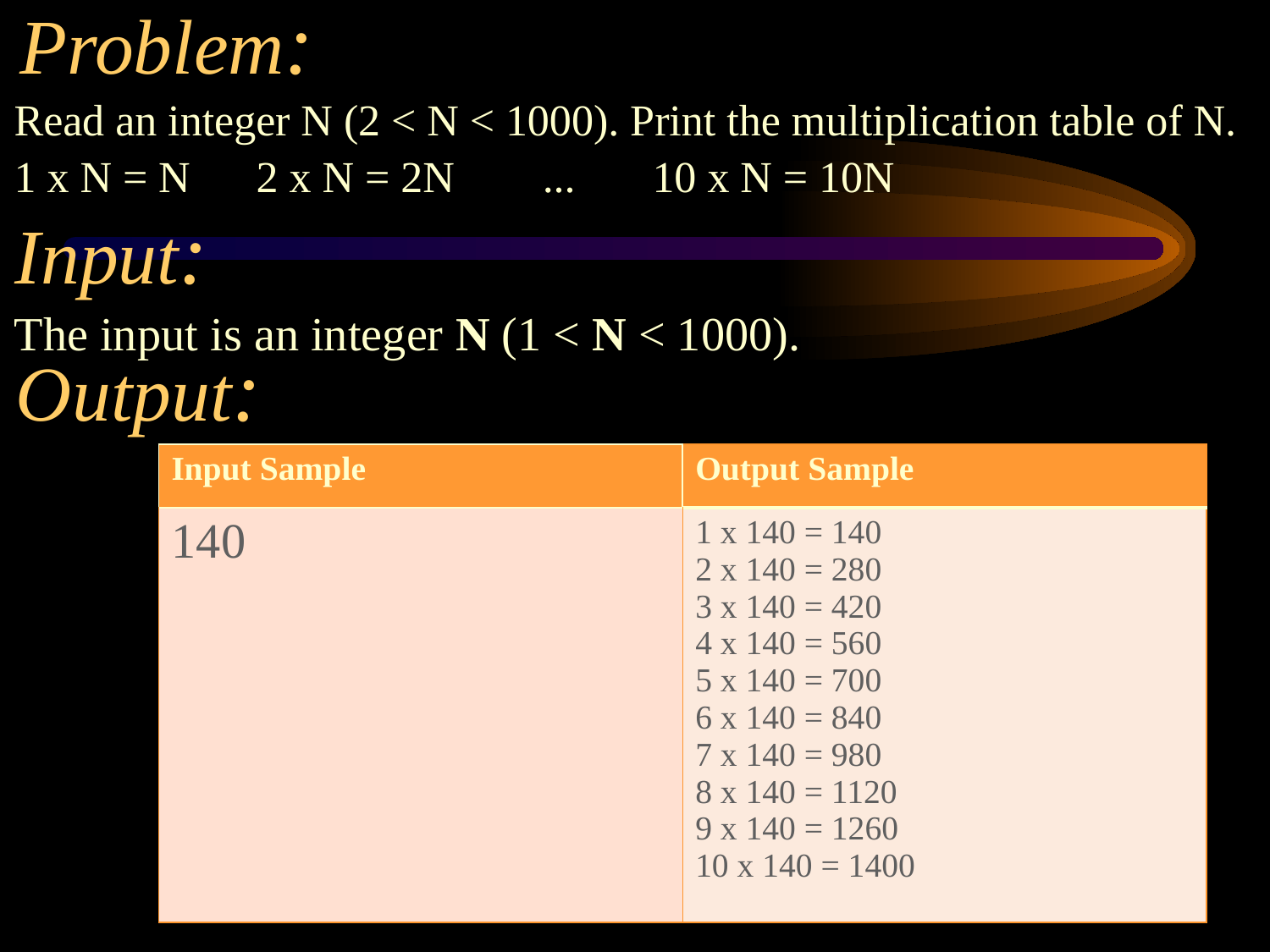

# Problem:
Read an integer N (2 < N < 1000). Print the multiplication table of N.
1 x N = N      2 x N = 2N        ...       10 x N = 10N
Input:

The input is an integer N (1 < N < 1000).
Output:

| Input Sample | Output Sample |
| --- | --- |
| 140 | 1 x 140 = 140 2 x 140 = 280 3 x 140 = 420 4 x 140 = 560 5 x 140 = 700 6 x 140 = 840 7 x 140 = 980 8 x 140 = 1120 9 x 140 = 1260 10 x 140 = 1400 |